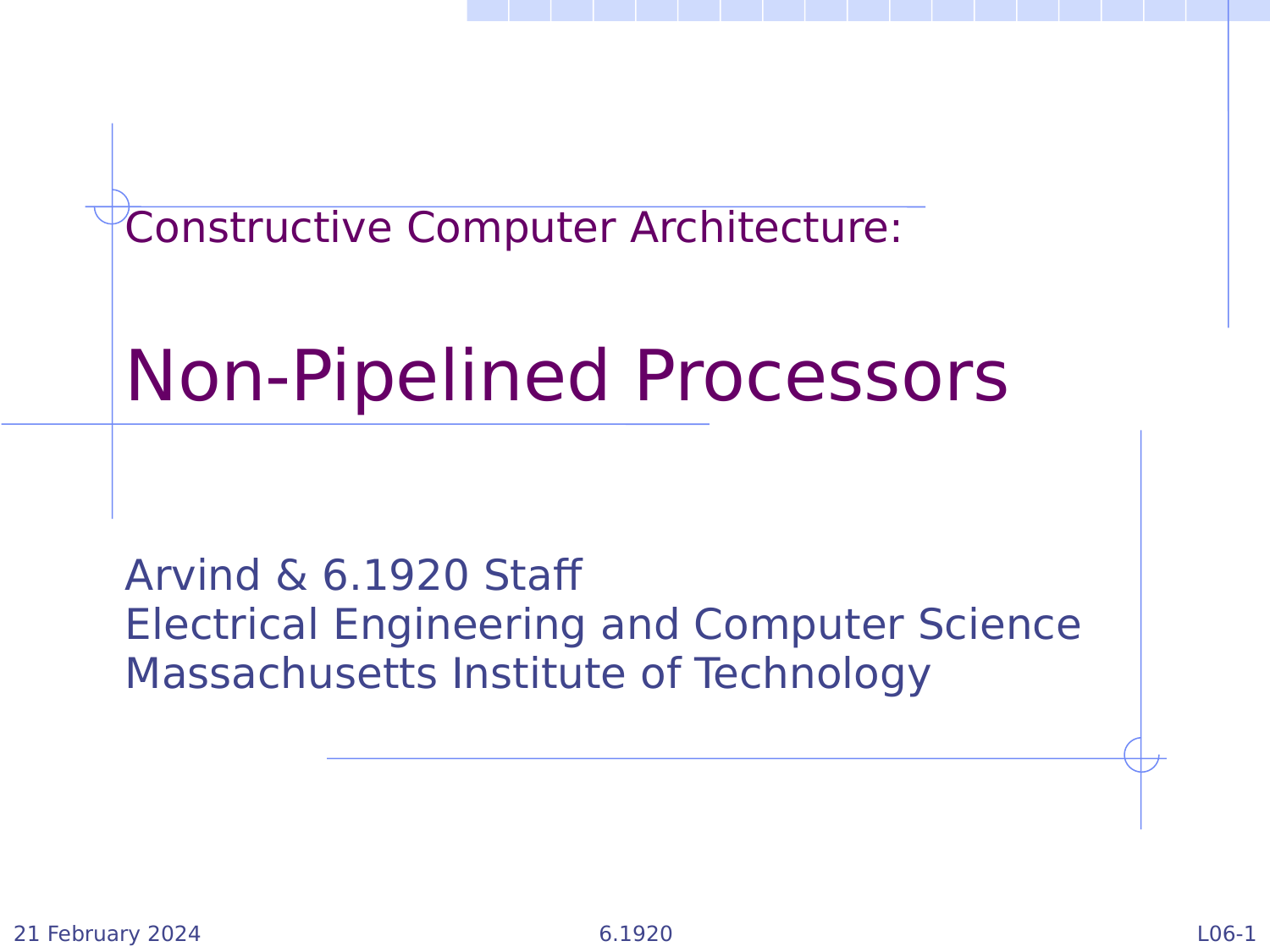

Constructive Computer Architecture:

Non-Pipelined Processors

Arvind & 6.1920 Staff
Electrical Engineering and Computer Science
Massachusetts Institute of Technology

21 February 2024
6.1920
L06-1